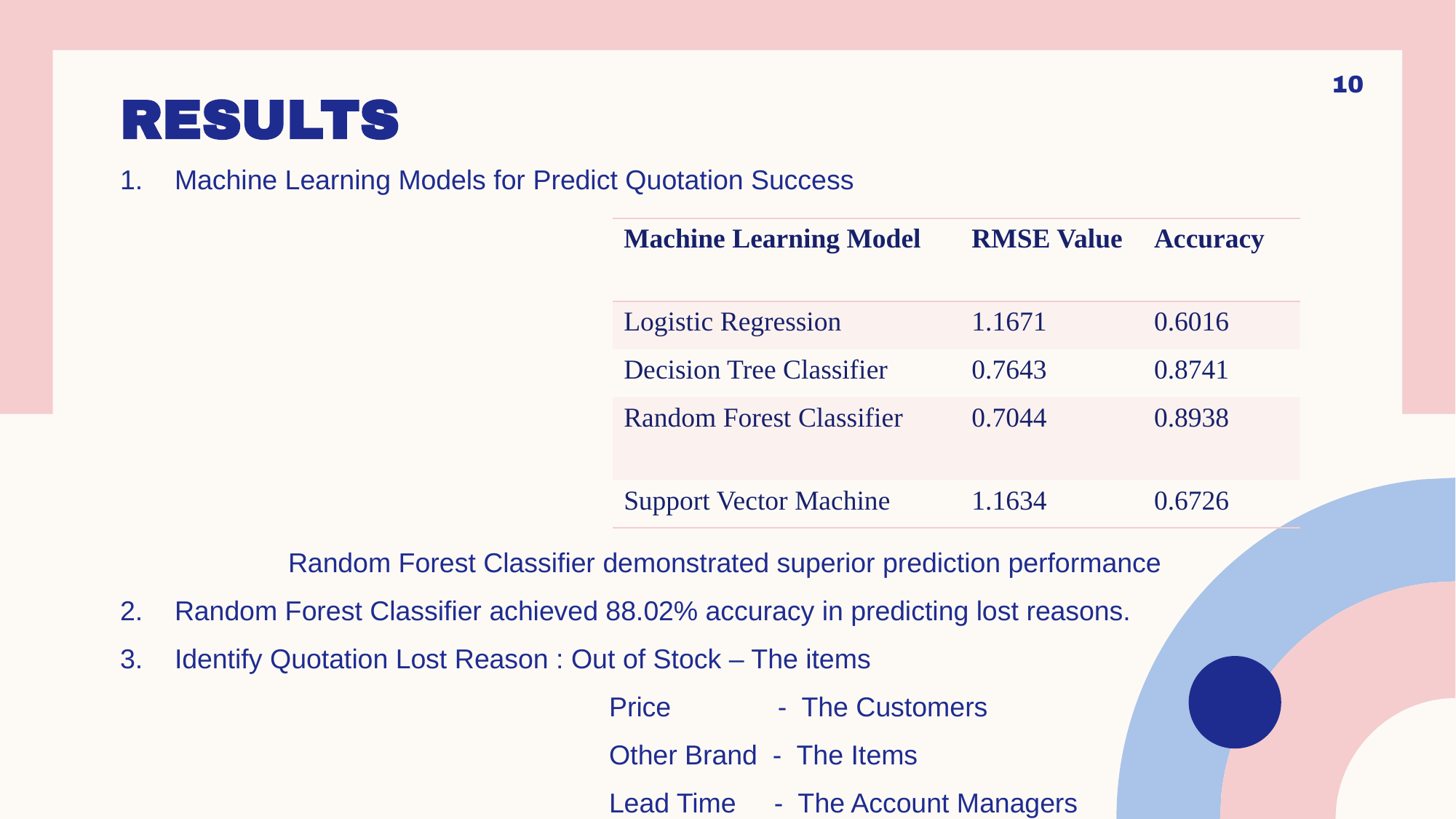

10
# Results
Machine Learning Models for Predict Quotation Success

                      Random Forest Classifier demonstrated superior prediction performance
Random Forest Classifier achieved 88.02% accuracy in predicting lost reasons.
Identify Quotation Lost Reason : Out of Stock – The items
                                                                Price              -  The Customers
                                                                Other Brand  -  The Items
                                                                Lead Time     -  The Account Managers

| Machine Learning Model | RMSE Value | Accuracy |
| --- | --- | --- |
| Logistic Regression | 1.1671 | 0.6016 |
| Decision Tree Classifier | 0.7643 | 0.8741 |
| Random Forest Classifier | 0.7044 | 0.8938 |
| Support Vector Machine | 1.1634 | 0.6726 |